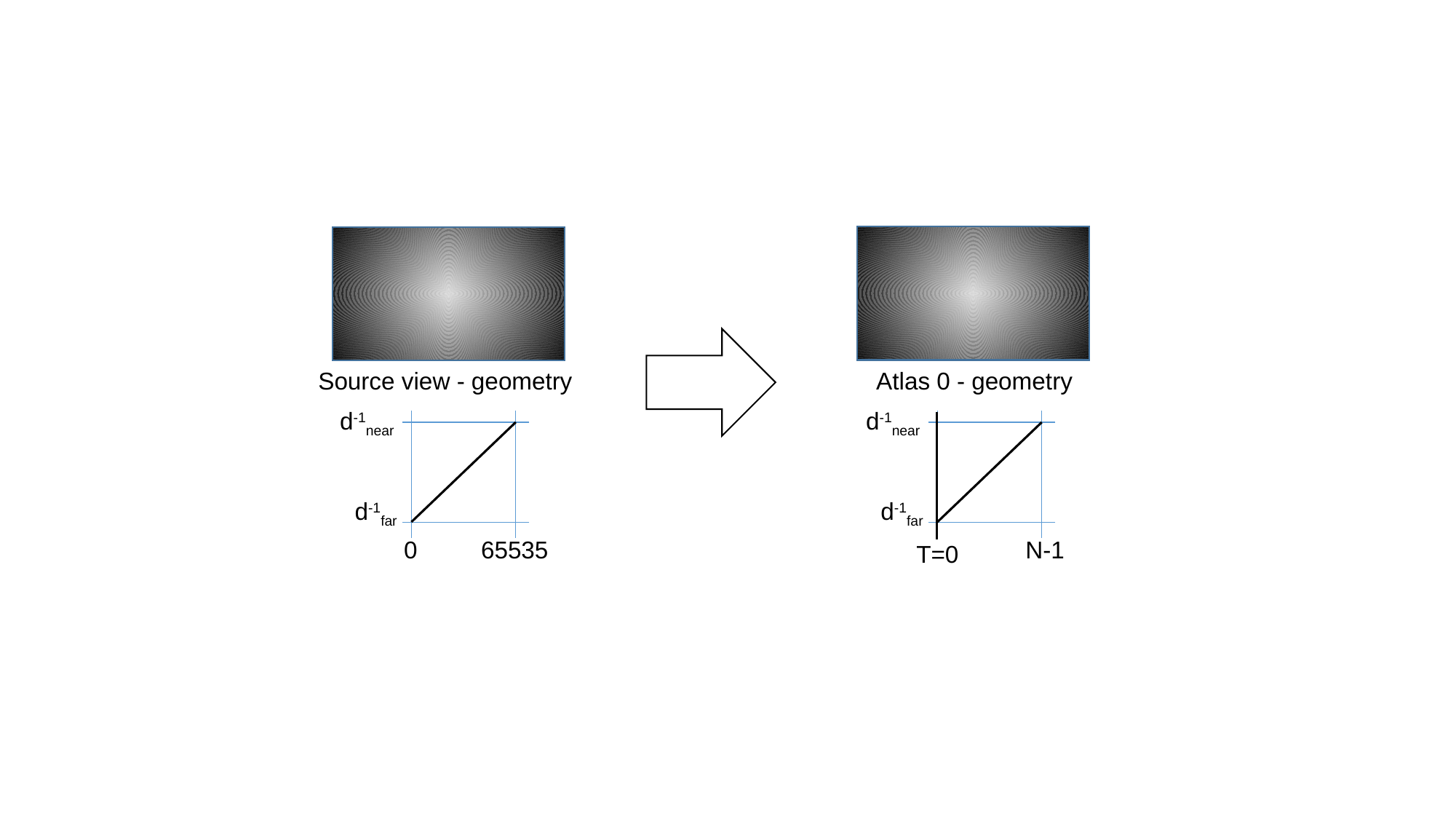

Source view - geometry
Atlas 0 - geometry
d-1near
d-1near
d-1far
d-1far
0
65535
N-1
T=0